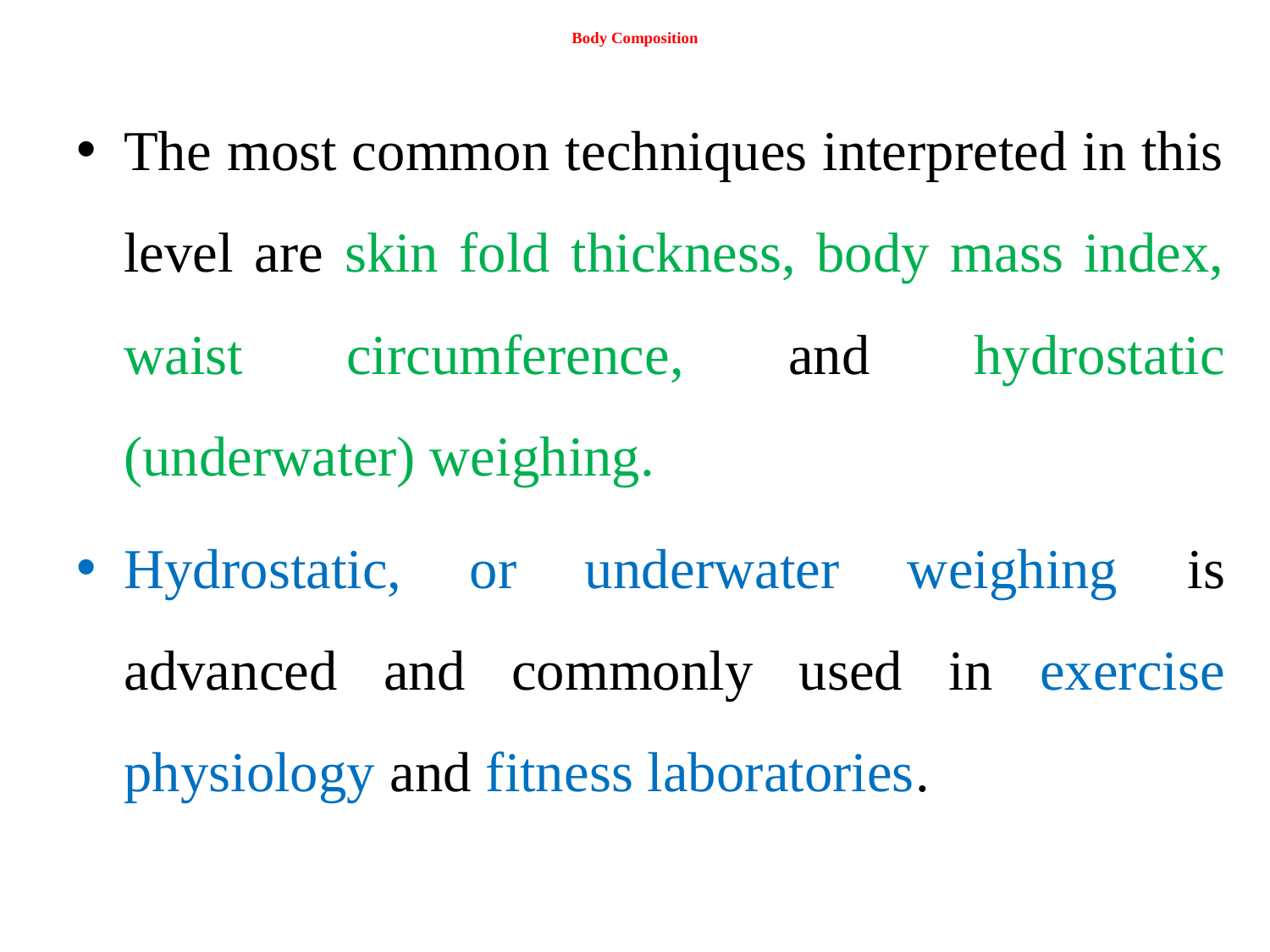

# Body Composition
The most common techniques interpreted in this level are skin fold thickness, body mass index, waist circumference, and hydrostatic (underwater) weighing.
Hydrostatic, or underwater weighing is advanced and commonly used in exercise physiology and fitness laboratories.